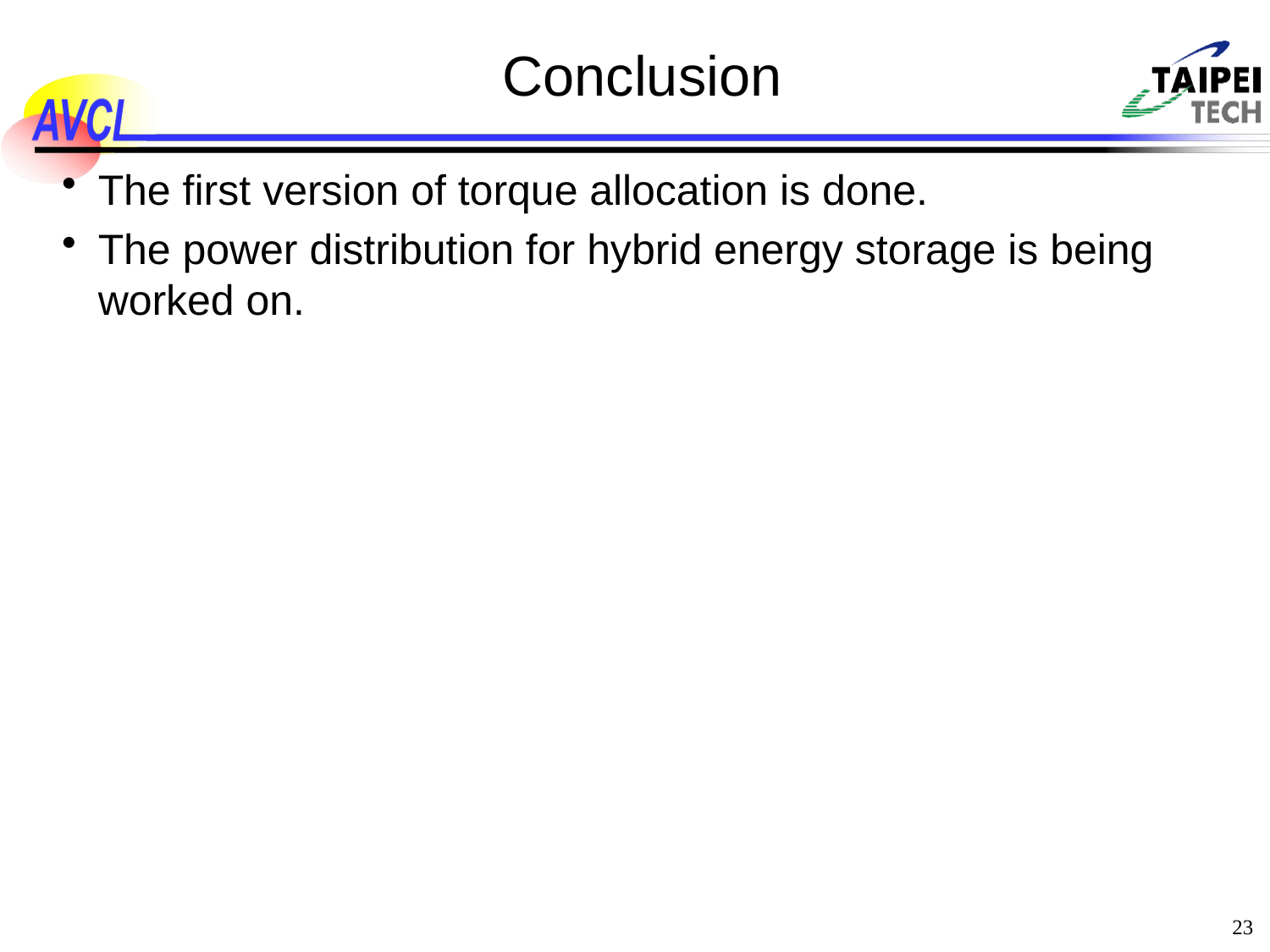

# Conclusion
The first version of torque allocation is done.
The power distribution for hybrid energy storage is being worked on.
    23